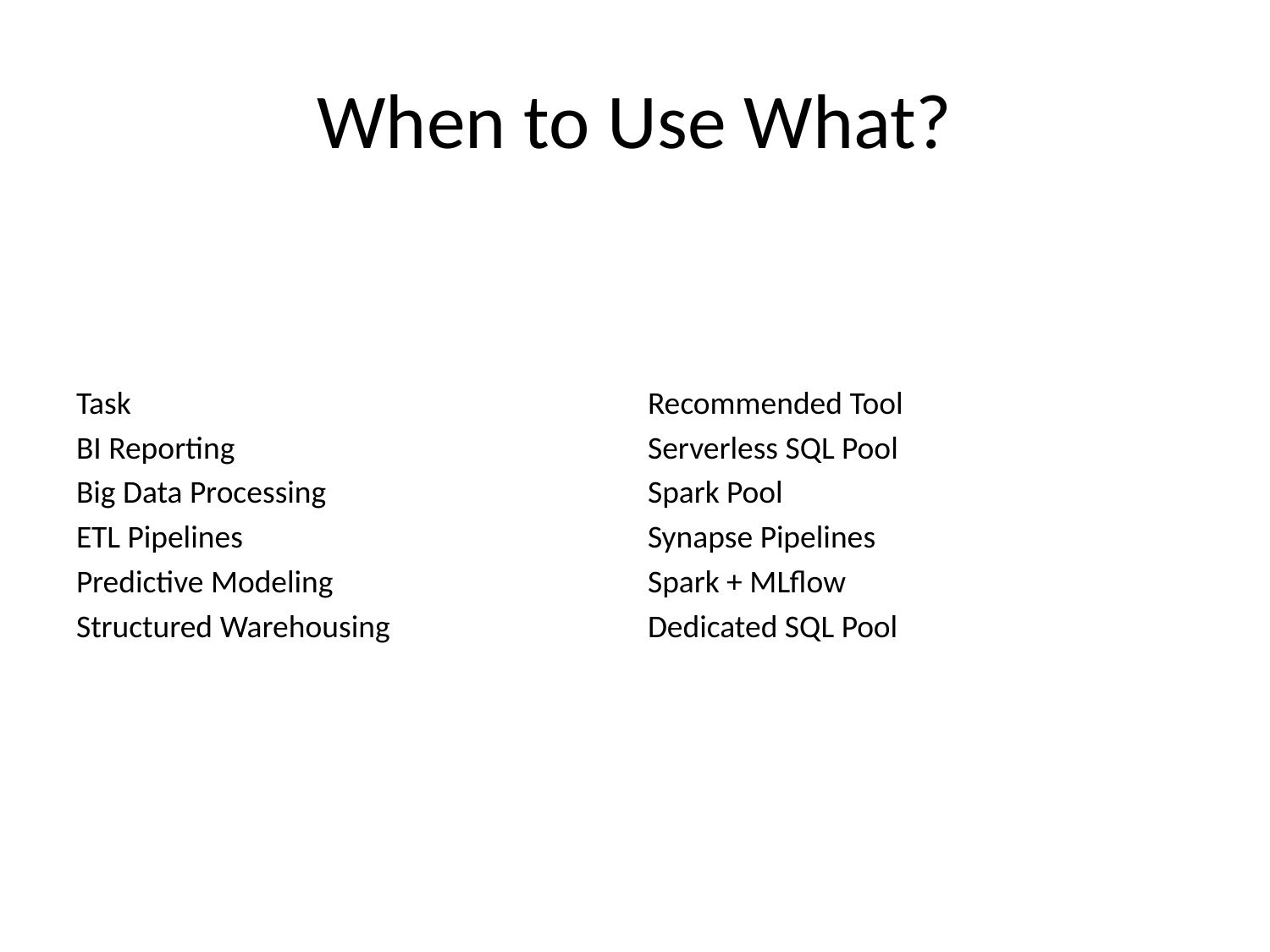

# When to Use What?
| Task | Recommended Tool |
| --- | --- |
| BI Reporting | Serverless SQL Pool |
| Big Data Processing | Spark Pool |
| ETL Pipelines | Synapse Pipelines |
| Predictive Modeling | Spark + MLflow |
| Structured Warehousing | Dedicated SQL Pool |